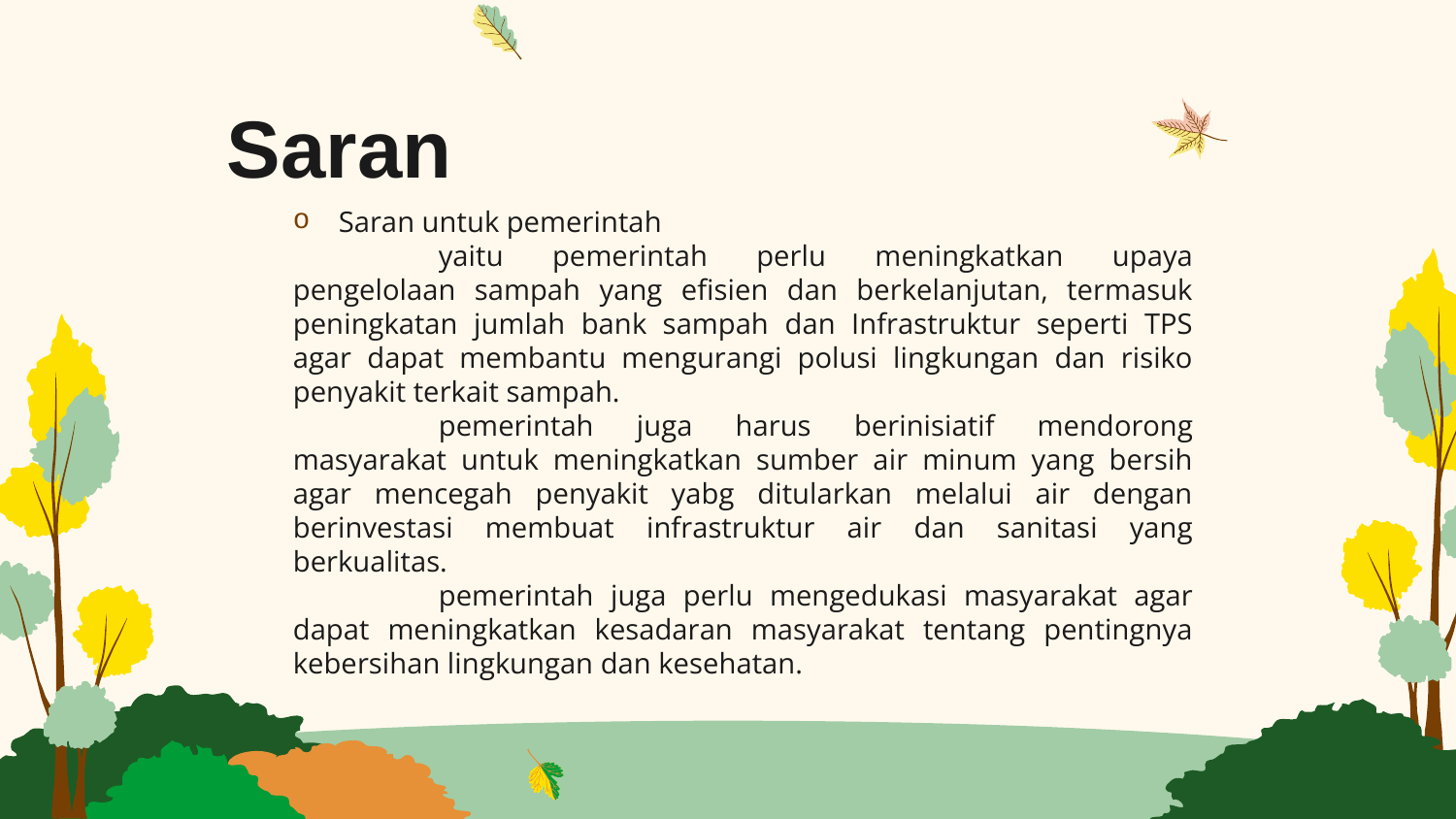

# Saran

Saran untuk pemerintah
	yaitu pemerintah perlu meningkatkan upaya pengelolaan sampah yang efisien dan berkelanjutan, termasuk peningkatan jumlah bank sampah dan Infrastruktur seperti TPS agar dapat membantu mengurangi polusi lingkungan dan risiko penyakit terkait sampah.
	pemerintah juga harus berinisiatif mendorong masyarakat untuk meningkatkan sumber air minum yang bersih agar mencegah penyakit yabg ditularkan melalui air dengan berinvestasi membuat infrastruktur air dan sanitasi yang berkualitas.
	pemerintah juga perlu mengedukasi masyarakat agar dapat meningkatkan kesadaran masyarakat tentang pentingnya kebersihan lingkungan dan kesehatan.